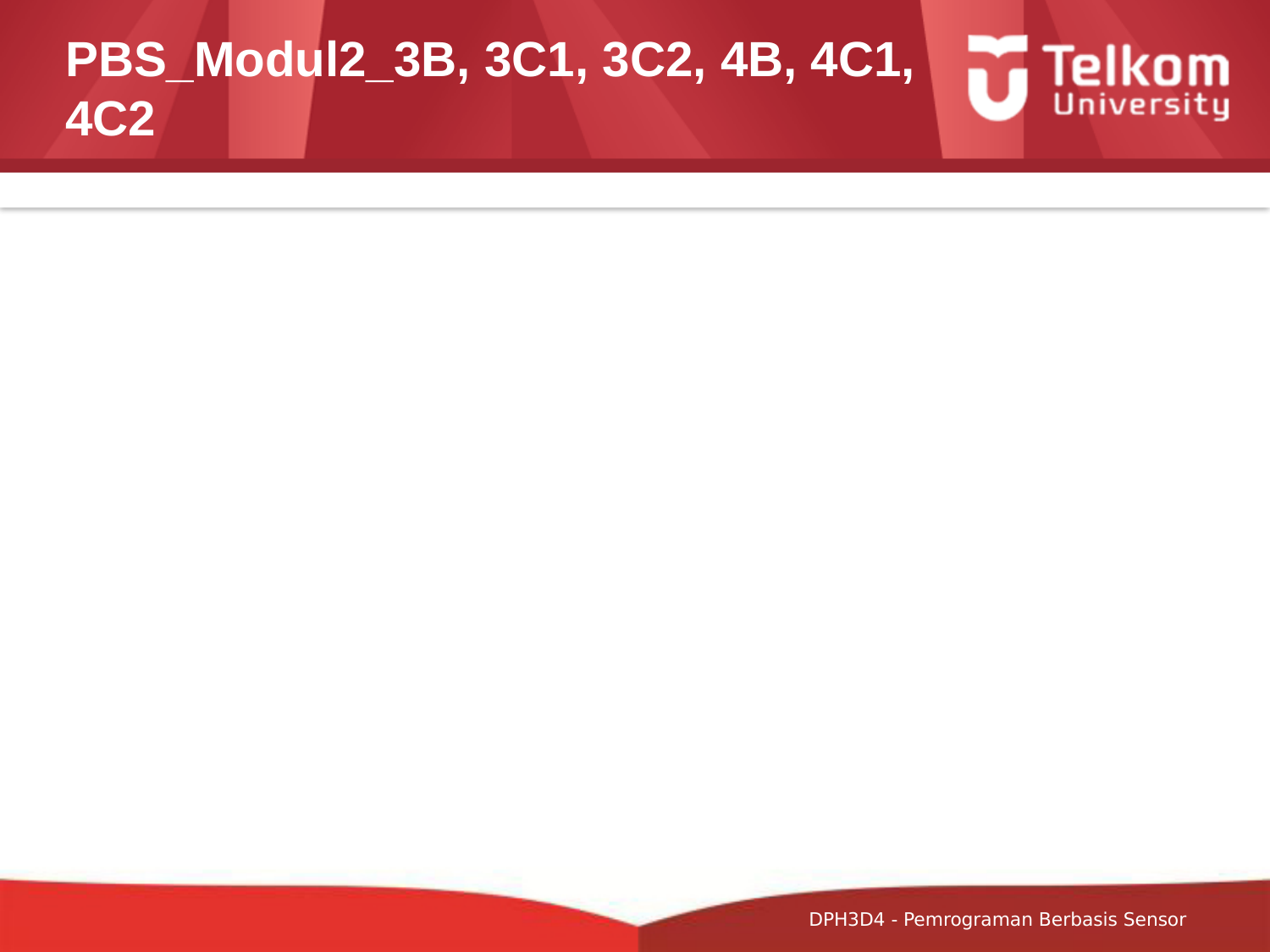

# PBS_Modul2_3B, 3C1, 3C2, 4B, 4C1, 4C2